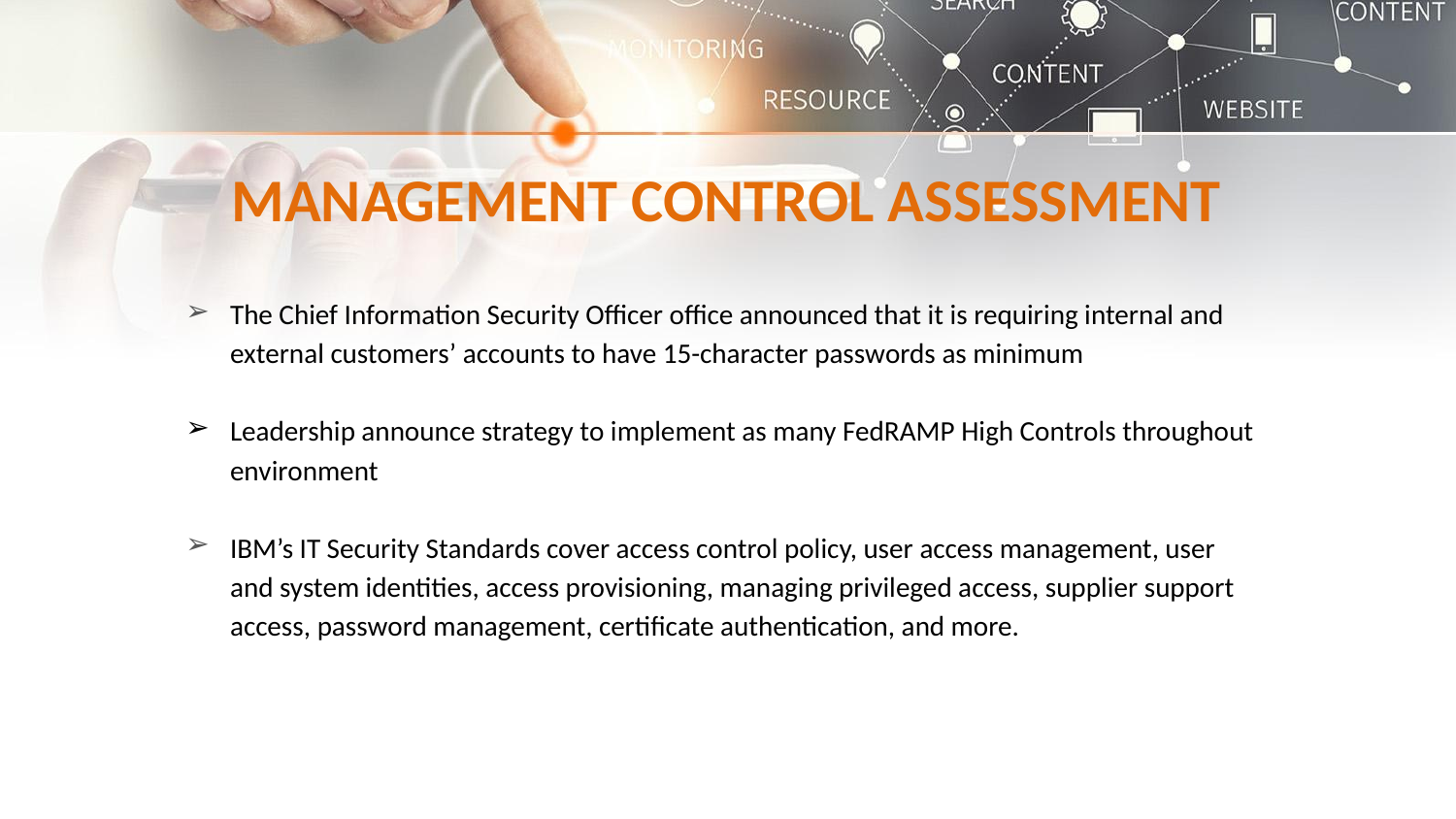

# MANAGEMENT CONTROL ASSESSMENT
The Chief Information Security Officer office announced that it is requiring internal and external customers’ accounts to have 15-character passwords as minimum

Leadership announce strategy to implement as many FedRAMP High Controls throughout environment

IBM’s IT Security Standards cover access control policy, user access management, user and system identities, access provisioning, managing privileged access, supplier support access, password management, certificate authentication, and more.